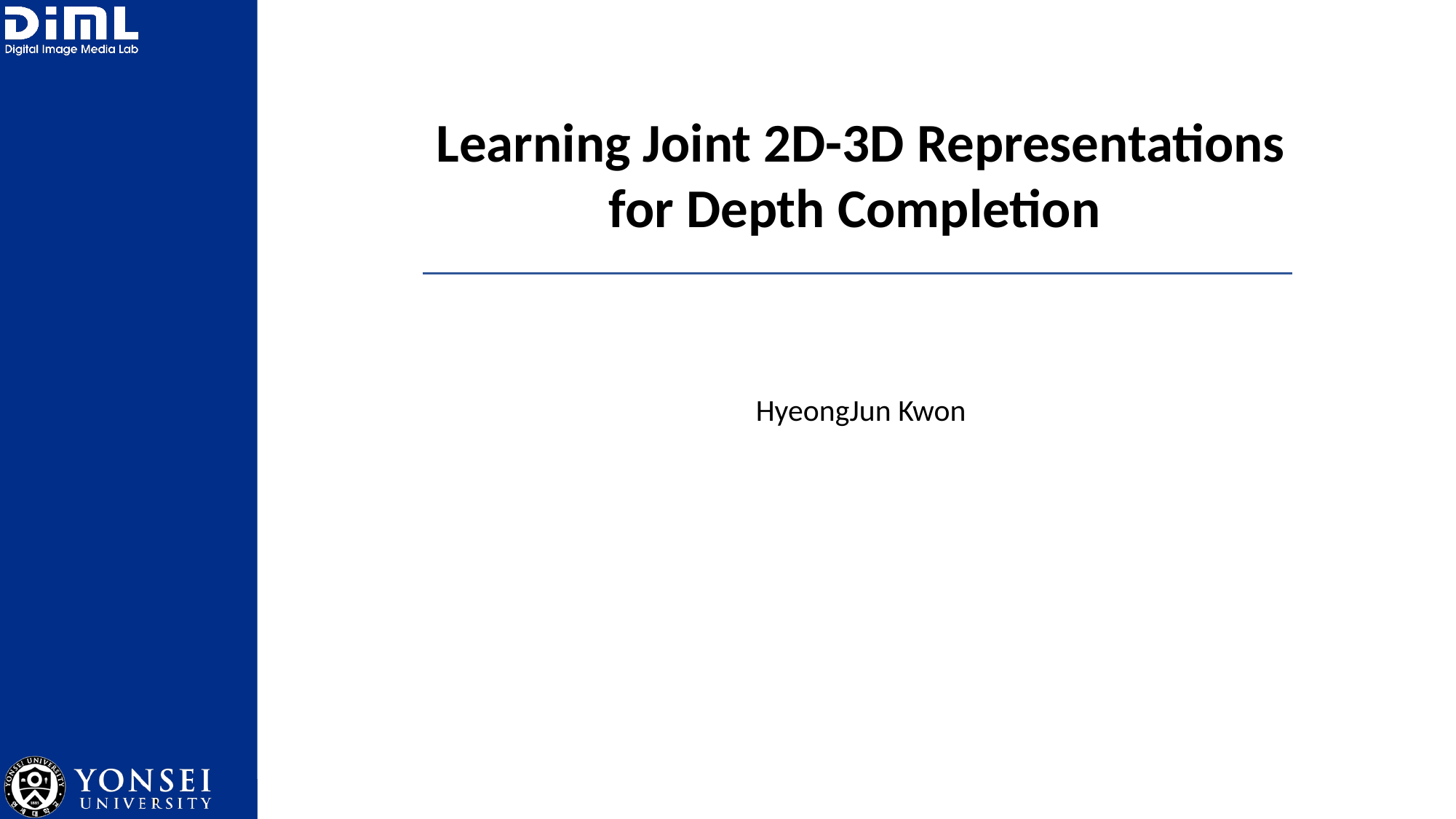

Learning Joint 2D-3D Representations for Depth Completion
HyeongJun Kwon